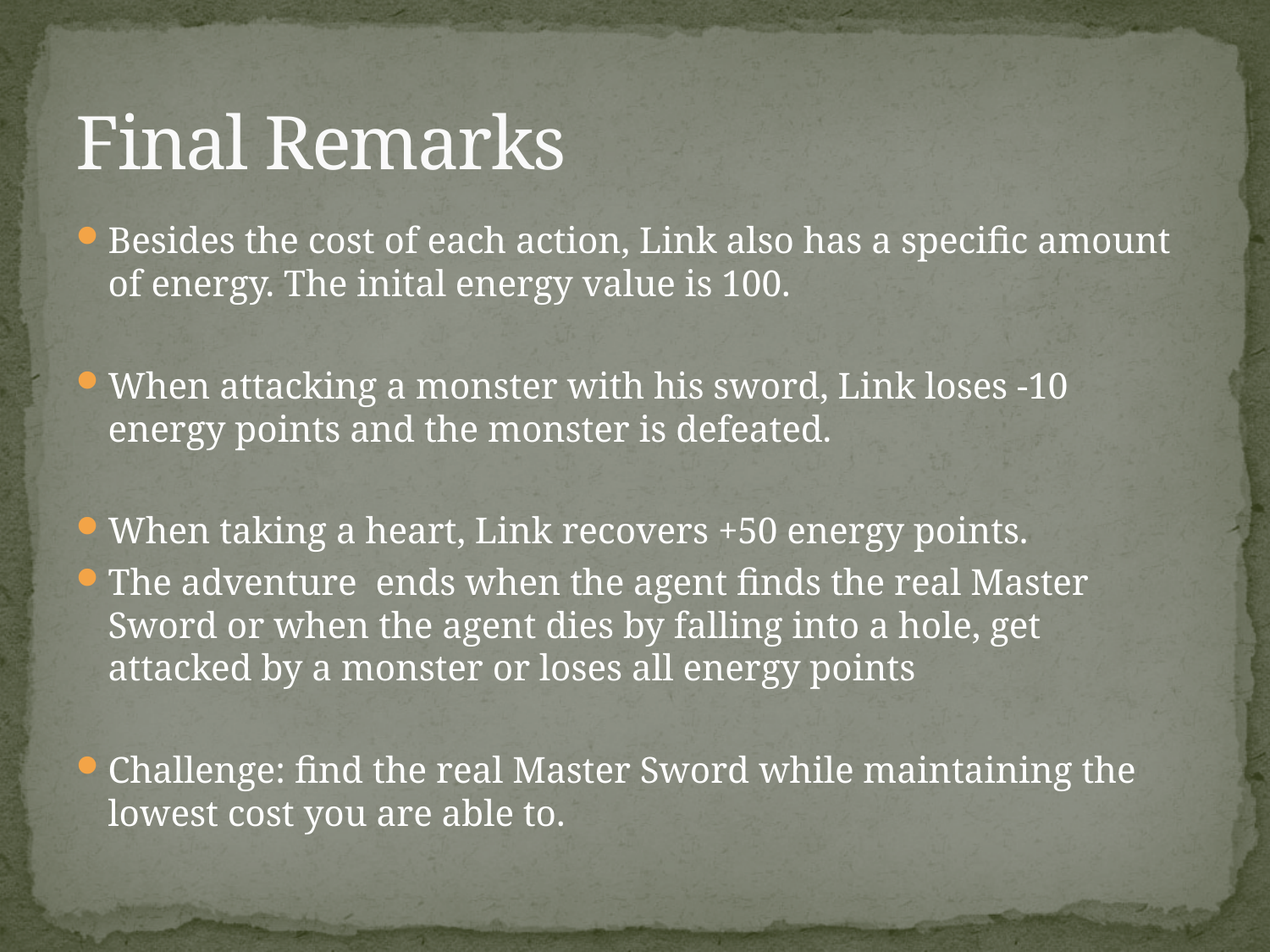

# Final Remarks
Besides the cost of each action, Link also has a specific amount of energy. The inital energy value is 100.

When attacking a monster with his sword, Link loses -10 energy points and the monster is defeated.

When taking a heart, Link recovers +50 energy points.
The adventure  ends when the agent finds the real Master Sword or when the agent dies by falling into a hole, get attacked by a monster or loses all energy points

Challenge: find the real Master Sword while maintaining the lowest cost you are able to.